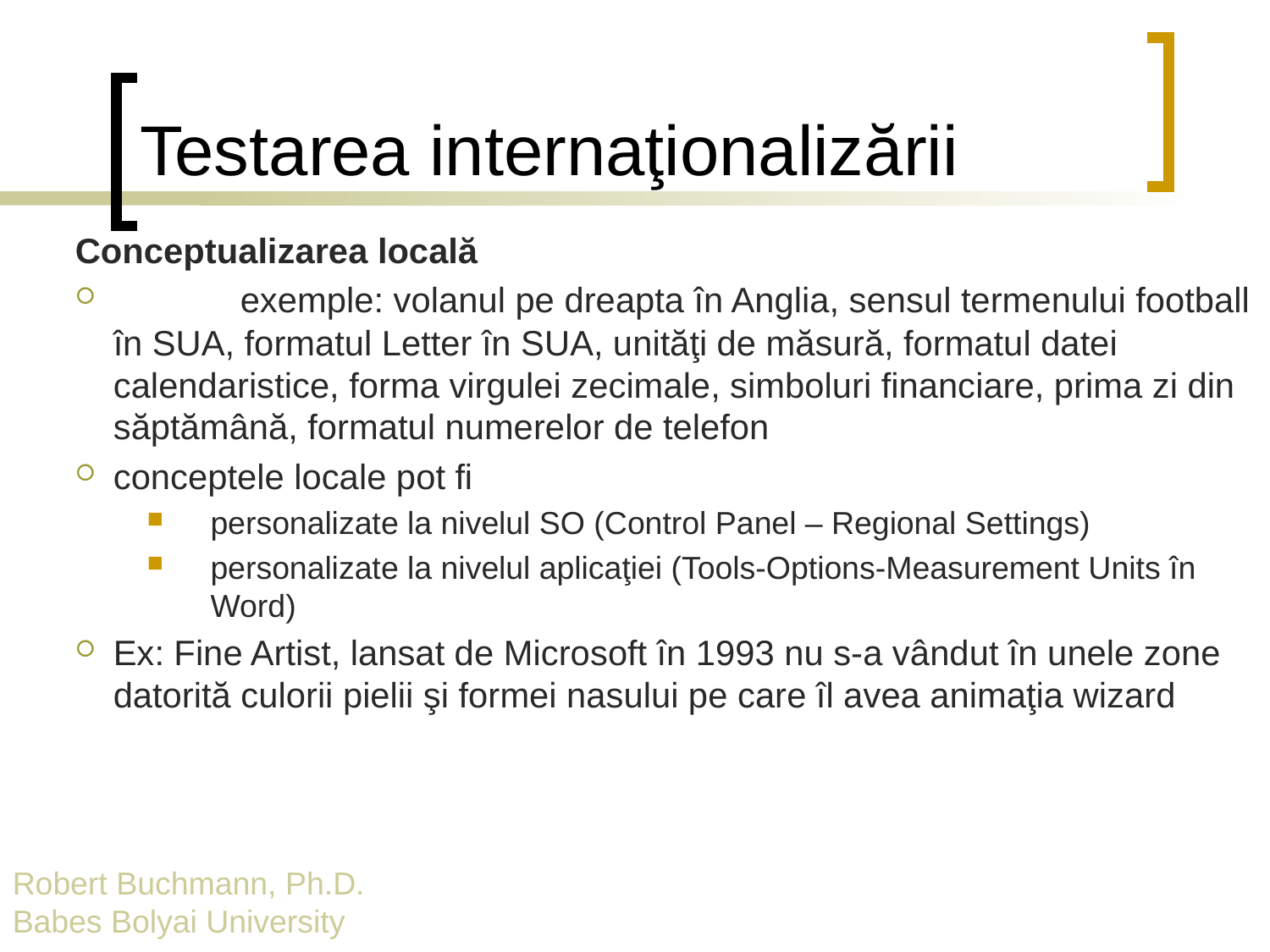

# Testarea internaţionalizării
Conceptualizarea locală
	exemple: volanul pe dreapta în Anglia, sensul termenului football în SUA, formatul Letter în SUA, unităţi de măsură, formatul datei calendaristice, forma virgulei zecimale, simboluri financiare, prima zi din săptămână, formatul numerelor de telefon
conceptele locale pot fi
personalizate la nivelul SO (Control Panel – Regional Settings)
personalizate la nivelul aplicaţiei (Tools-Options-Measurement Units în Word)
Ex: Fine Artist, lansat de Microsoft în 1993 nu s-a vândut în unele zone datorită culorii pielii şi formei nasului pe care îl avea animaţia wizard